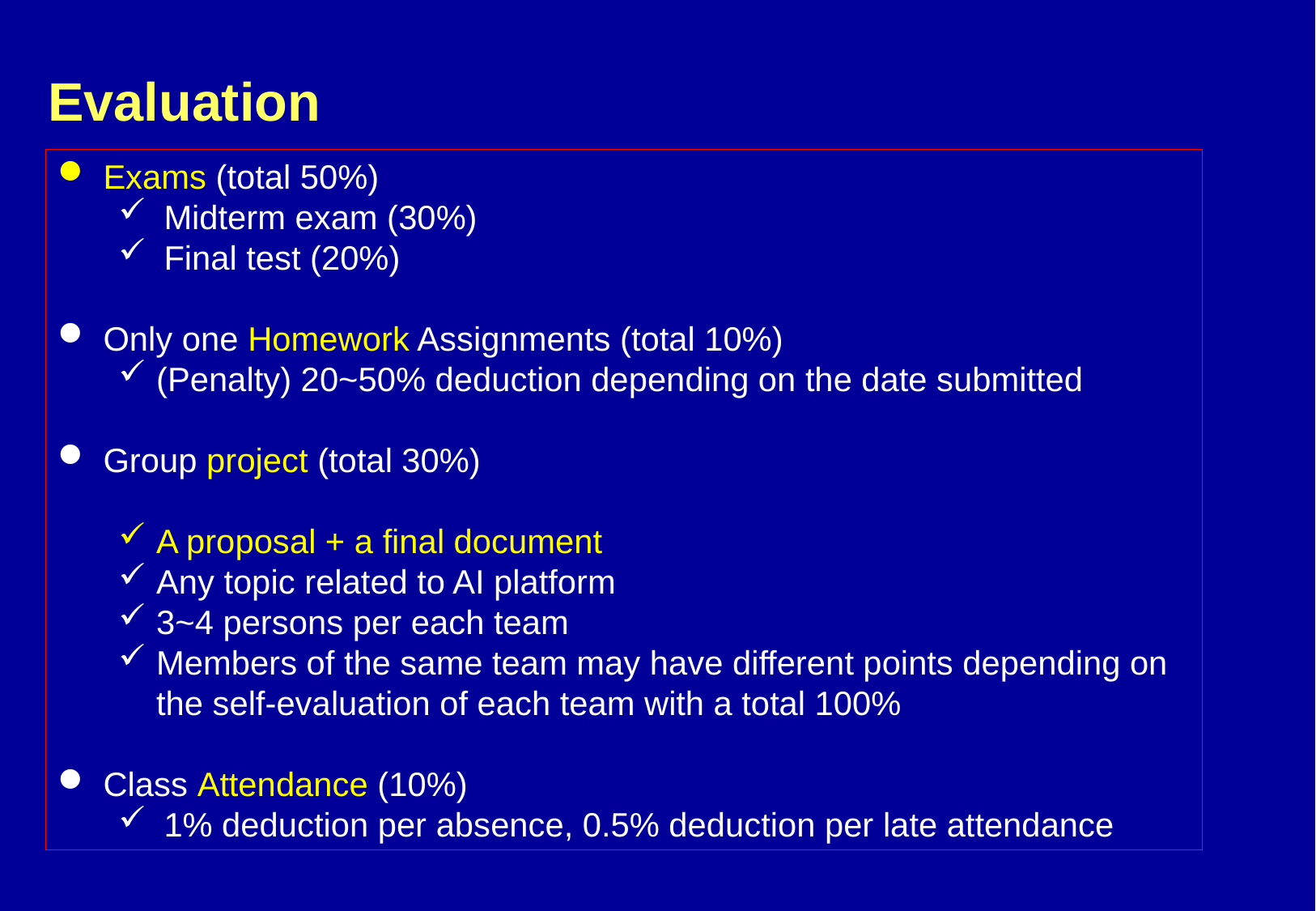

Evaluation
Exams (total 50%)
Midterm exam (30%)
Final test (20%)

Only one Homework Assignments (total 10%)
(Penalty) 20~50% deduction depending on the date submitted

Group project (total 30%)

A proposal + a final document
Any topic related to AI platform
3~4 persons per each team
Members of the same team may have different points depending on  the self-evaluation of each team with a total 100%

Class Attendance (10%)
1% deduction per absence, 0.5% deduction per late attendance